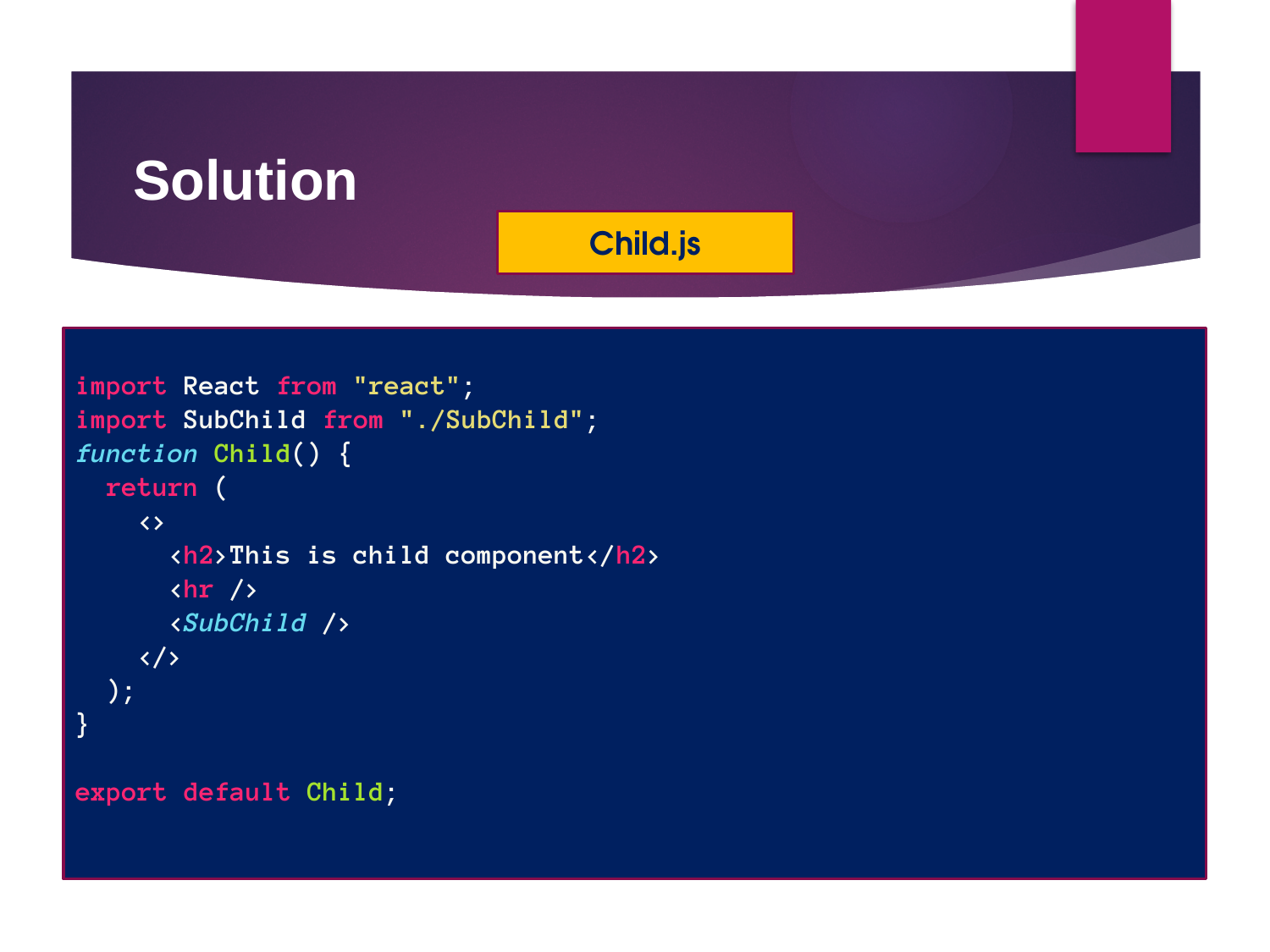

#
Solution
Child.js

import React from "react";
import SubChild from "./SubChild";
function Child() {
  return (
    <>
      <h2>This is child component</h2>
      <hr />
      <SubChild />
    </>
  );
}
export default Child;